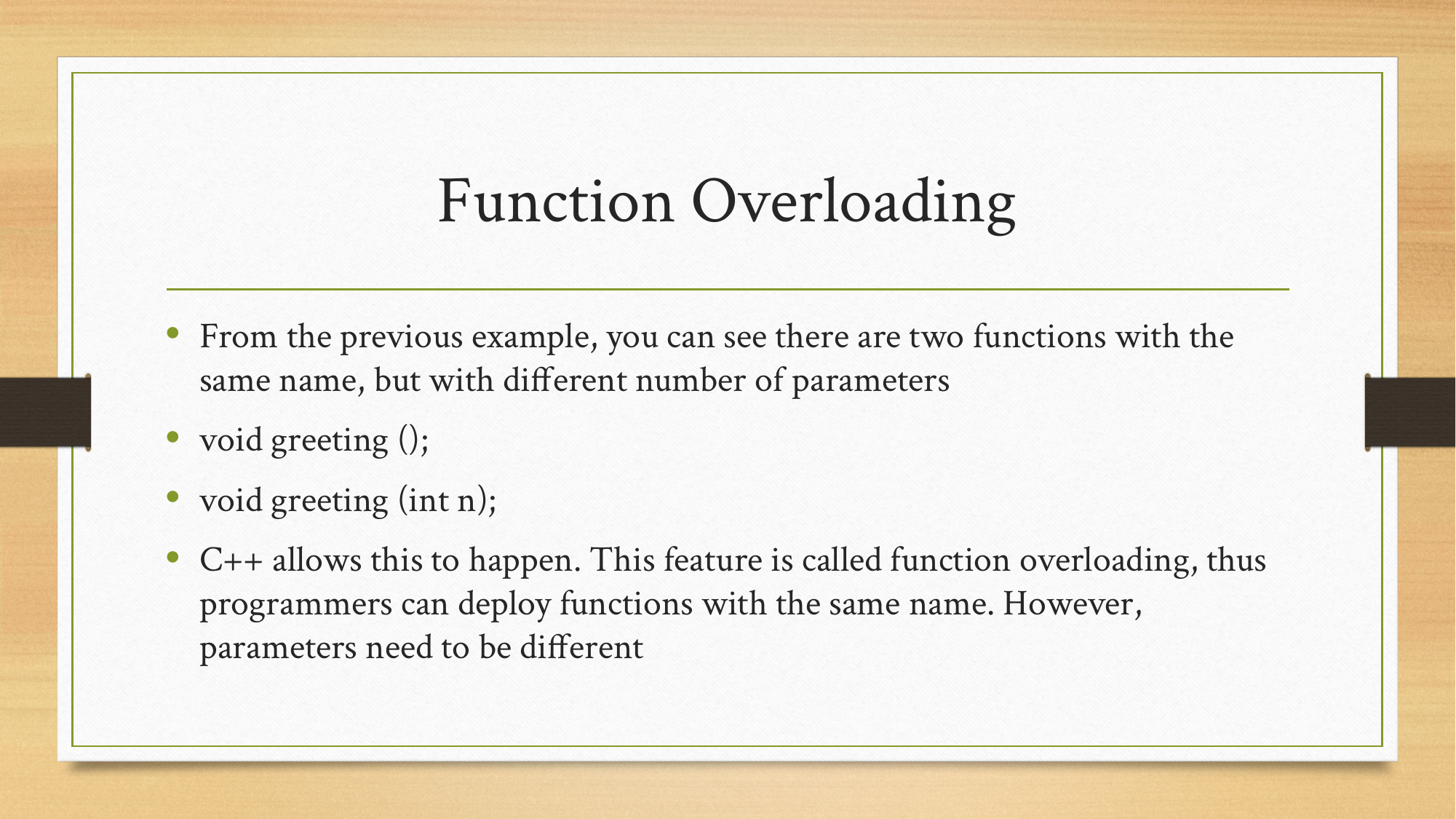

# Function Overloading
From the previous example, you can see there are two functions with the same name, but with different number of parameters
void greeting ();
void greeting (int n);
C++ allows this to happen. This feature is called function overloading, thus programmers can deploy functions with the same name. However, parameters need to be different